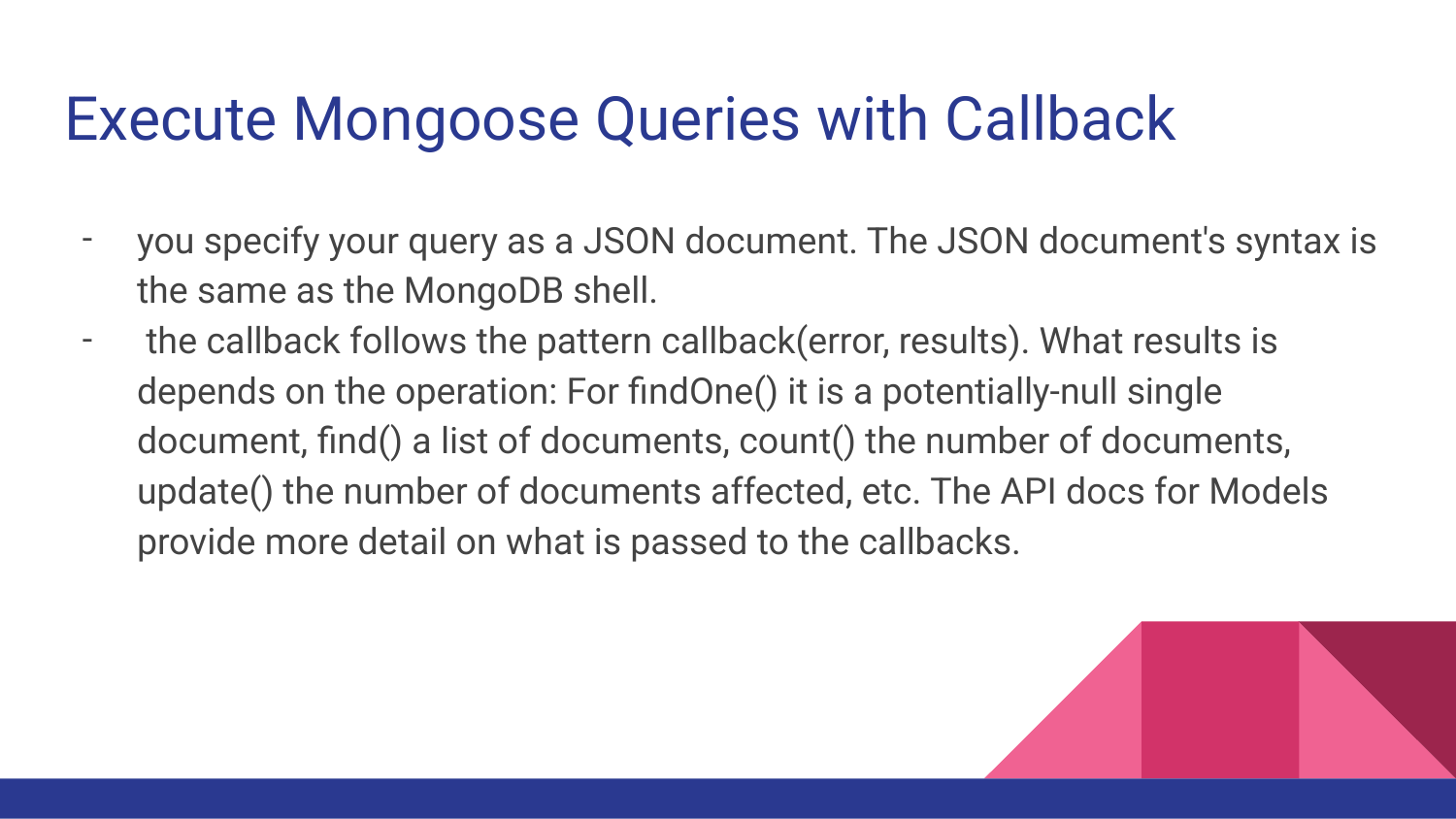

# Execute Mongoose Queries with Callback
you specify your query as a JSON document. The JSON document's syntax is the same as the MongoDB shell.
 the callback follows the pattern callback(error, results). What results is depends on the operation: For findOne() it is a potentially-null single document, find() a list of documents, count() the number of documents, update() the number of documents affected, etc. The API docs for Models provide more detail on what is passed to the callbacks.